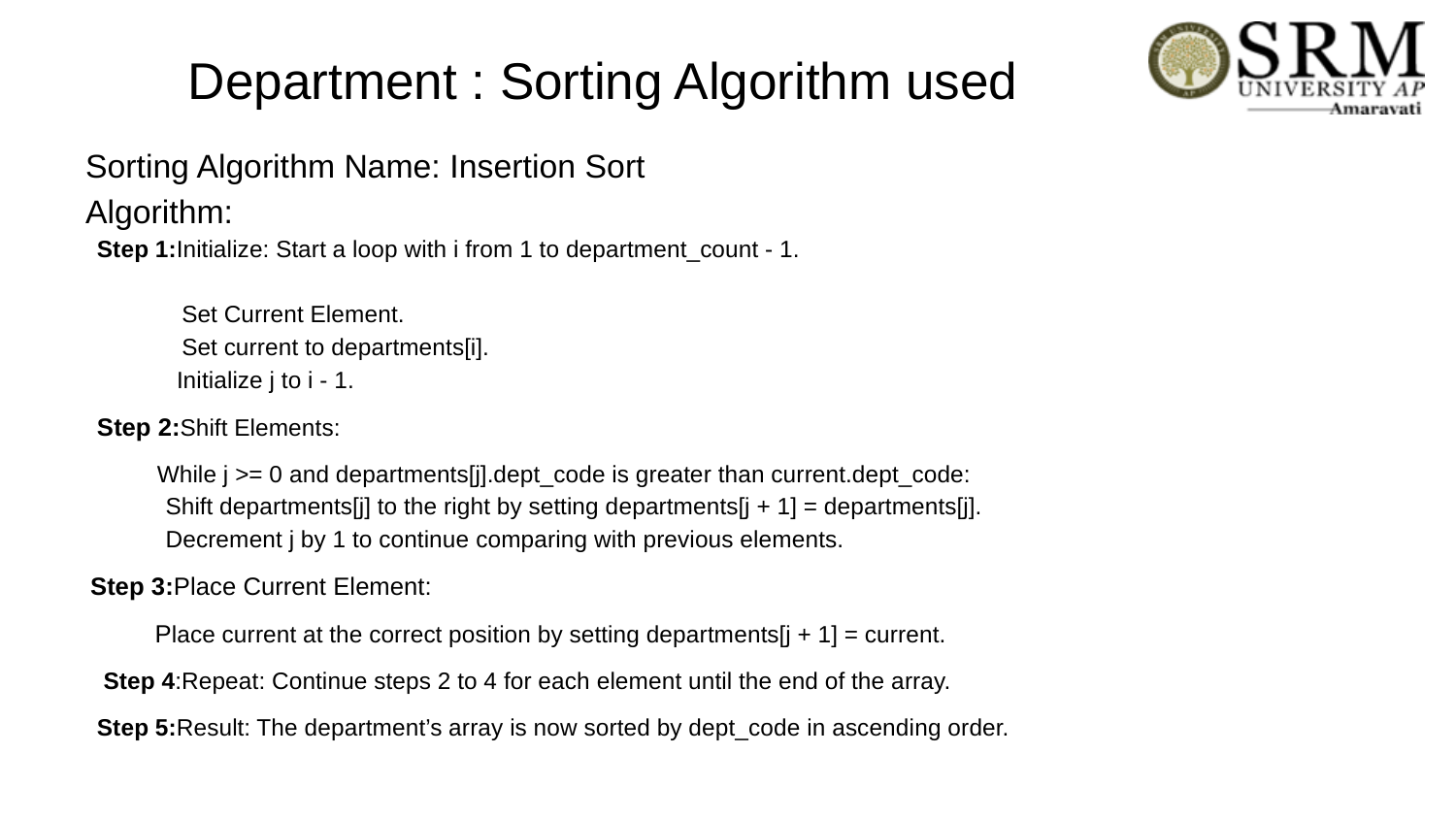

# Department : Sorting Algorithm used
Sorting Algorithm Name: Insertion Sort
Algorithm:
     Step 1:Initialize: Start a loop with i from 1 to department_count - 1.

 Set Current Element.
 Set current to departments[i].
             Initialize j to i - 1.
     Step 2:Shift Elements:
          While j >= 0 and departments[j].dept_code is greater than current.dept_code:
Shift departments[j] to the right by setting departments[j + 1] = departments[j].
Decrement j by 1 to continue comparing with previous elements.
    Step 3:Place Current Element:
         Place current at the correct position by setting departments[j + 1] = current.
      Step 4:Repeat: Continue steps 2 to 4 for each element until the end of the array.
     Step 5:Result: The department’s array is now sorted by dept_code in ascending order.